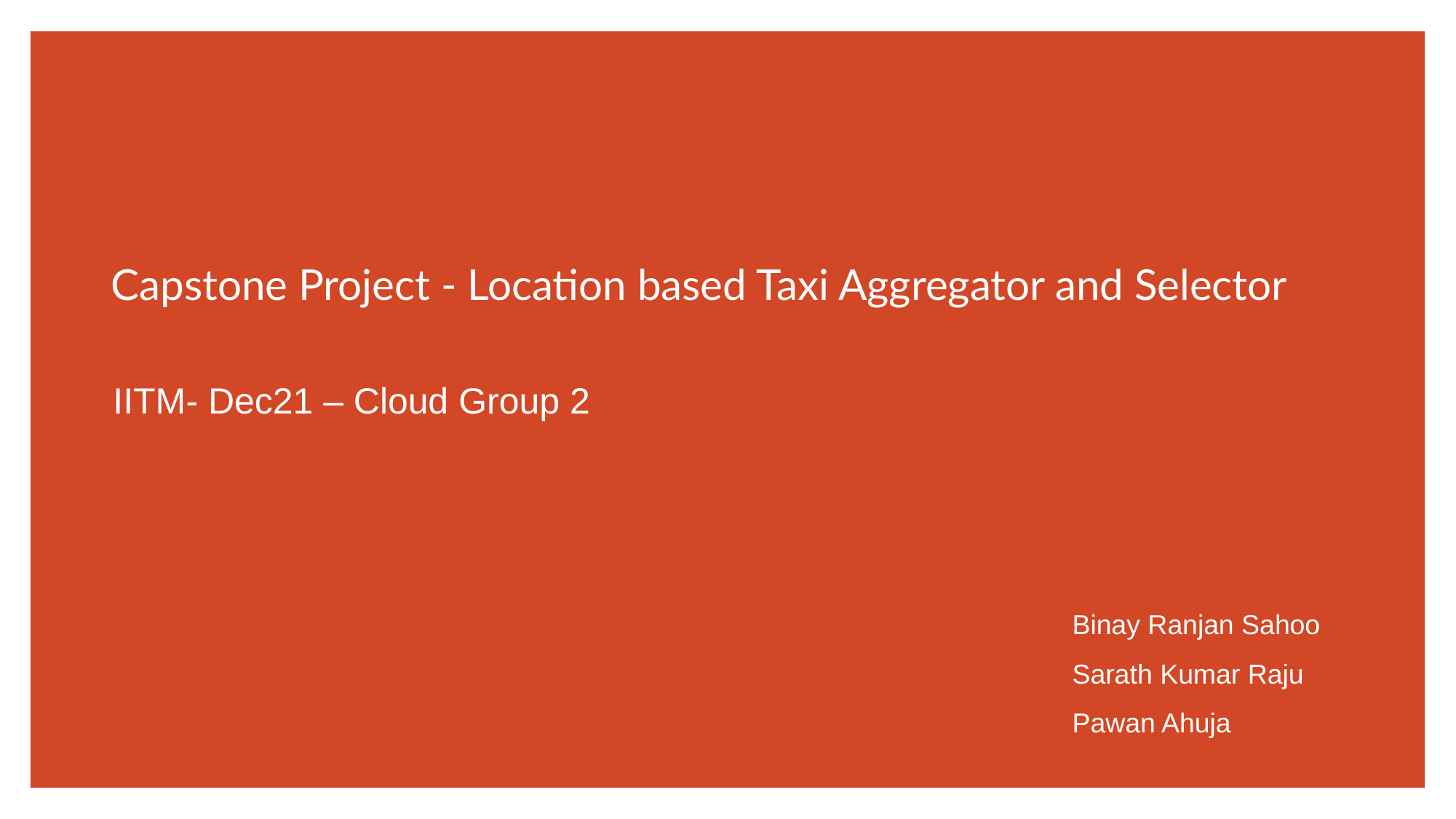

# Capstone Project - Location based Taxi Aggregator and Selector
IITM- Dec21 – Cloud Group 2
Binay Ranjan Sahoo
Sarath Kumar Raju
Pawan Ahuja